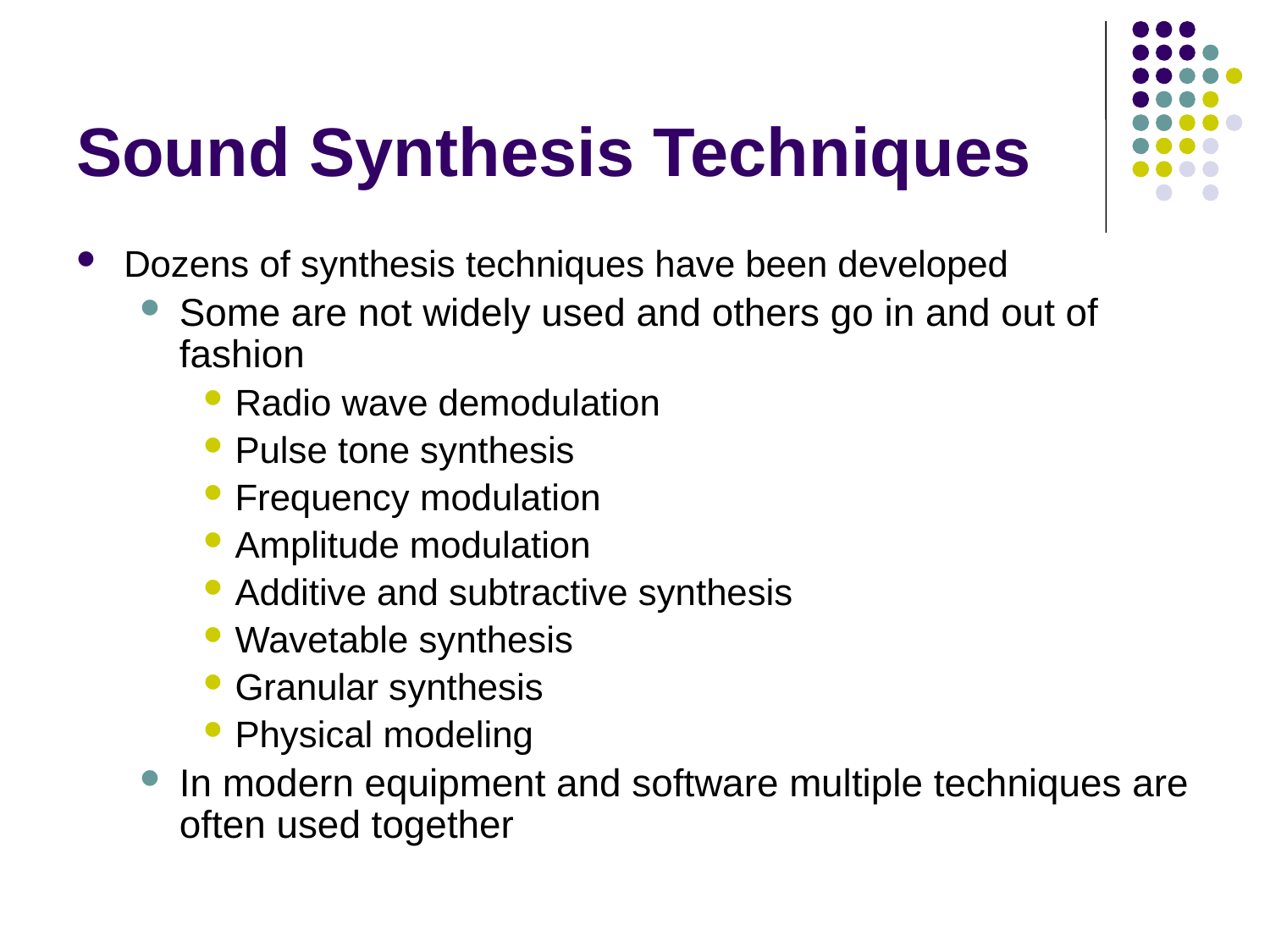

# Sound Synthesis Techniques
Dozens of synthesis techniques have been developed
Some are not widely used and others go in and out of fashion
Radio wave demodulation
Pulse tone synthesis
Frequency modulation
Amplitude modulation
Additive and subtractive synthesis
Wavetable synthesis
Granular synthesis
Physical modeling
In modern equipment and software multiple techniques are often used together